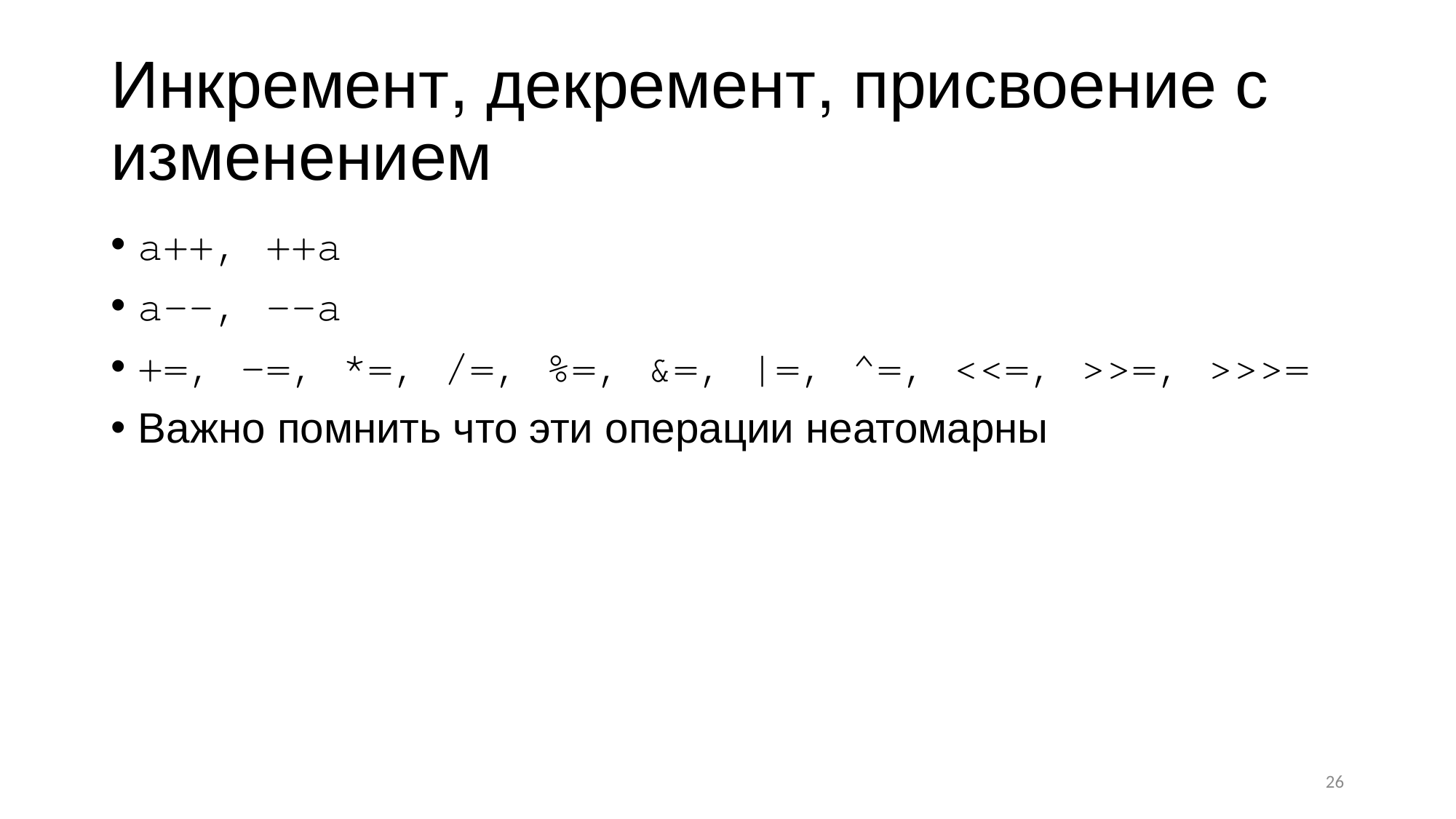

# Инкремент, декремент, присвоение с изменением
a++, ++a
a--, --a
+=, -=, *=, /=, %=, &=, |=, ^=, <<=, >>=, >>>=
Важно помнить что эти операции неатомарны
26